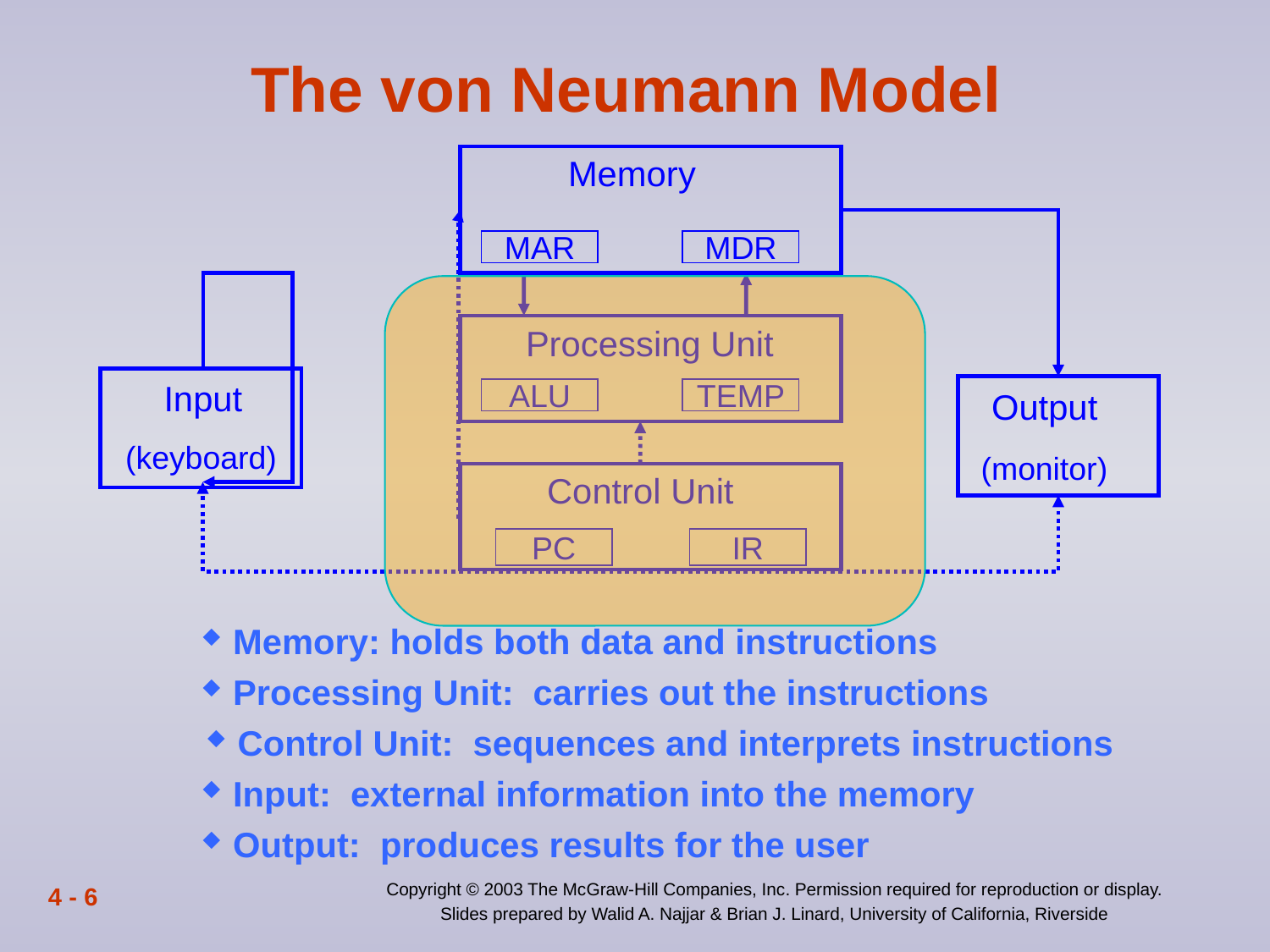

# The von Neumann Model
Memory

MAR
MDR

Processing Unit

Input

Output
ALU
TEMP

(keyboard)
(monitor)
Control Unit

PC
IR

Memory: holds both data and instructions
Processing Unit:  carries out the instructions
Control Unit:  sequences and interprets instructions
Input:  external information into the memory
Output:  produces results for the user
4 - 6